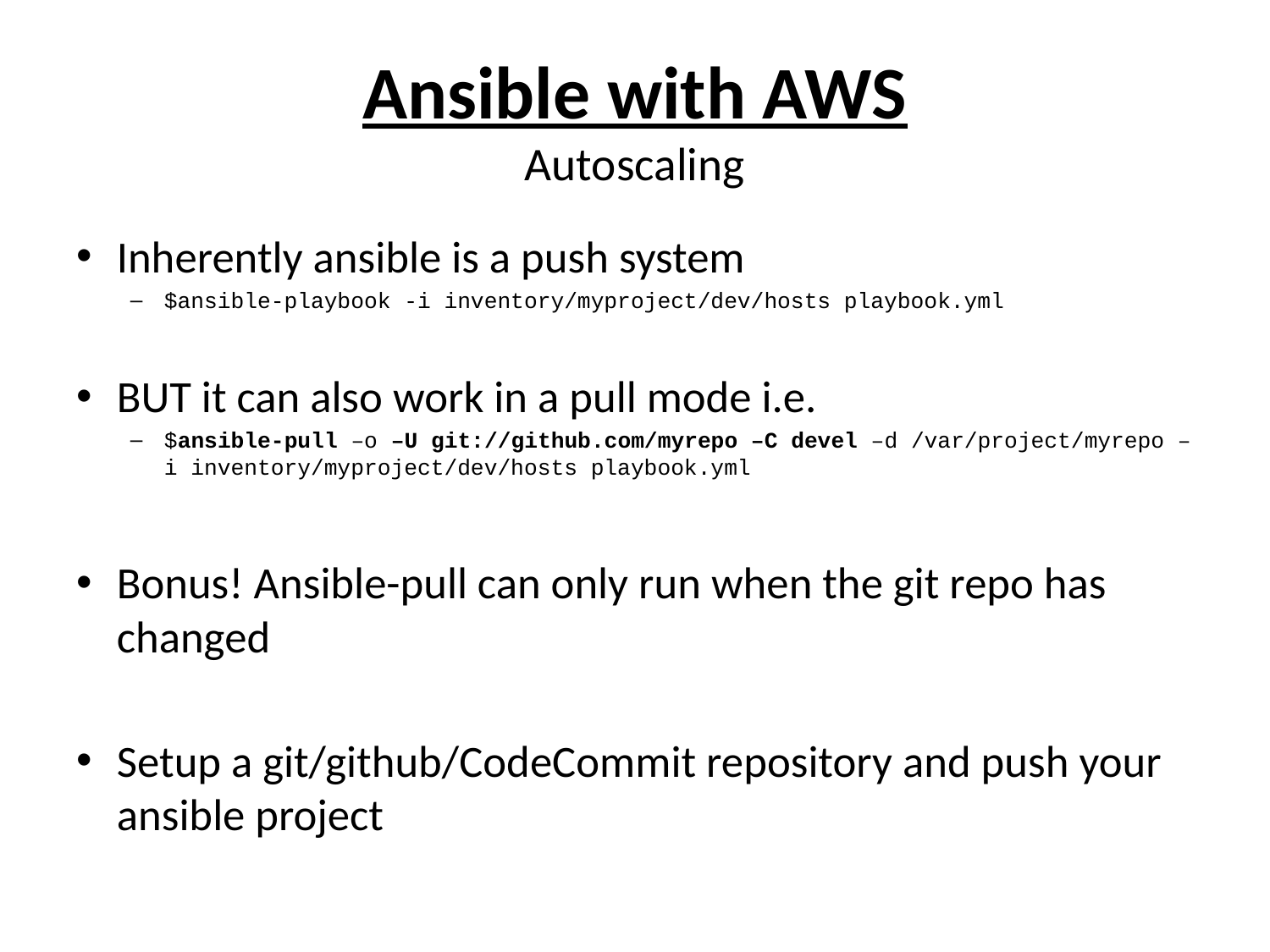

# Ansible with AWS Autoscaling
Inherently ansible is a push system
$ansible-playbook -i inventory/myproject/dev/hosts playbook.yml

BUT it can also work in a pull mode i.e.
$ansible-pull –o –U git://github.com/myrepo –C devel –d /var/project/myrepo –i inventory/myproject/dev/hosts playbook.yml

Bonus! Ansible-pull can only run when the git repo has changed

Setup a git/github/CodeCommit repository and push your ansible project